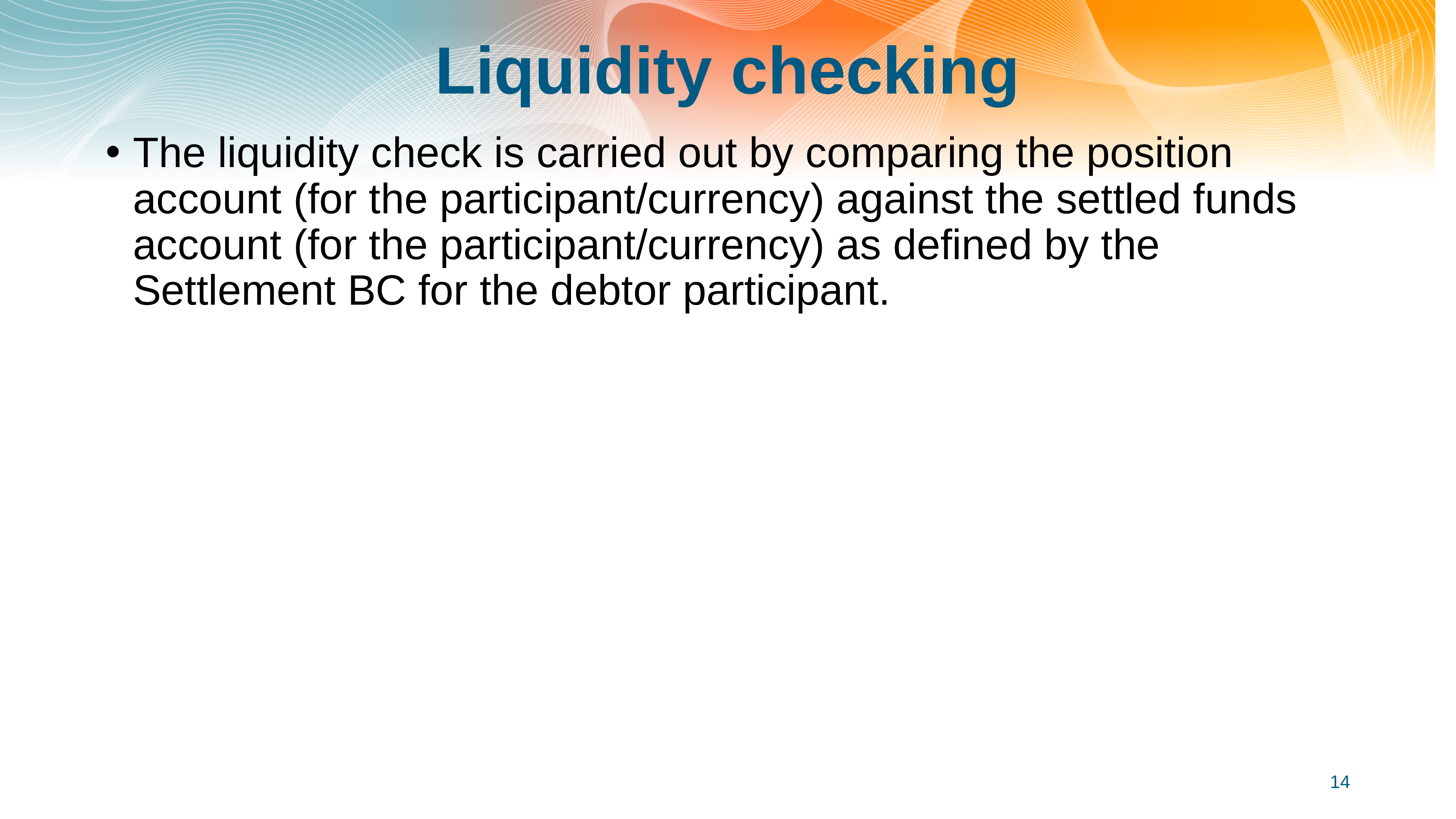

# Liquidity checking
The liquidity check is carried out by comparing the position account (for the participant/currency) against the settled funds account (for the participant/currency) as defined by the Settlement BC for the debtor participant.
14